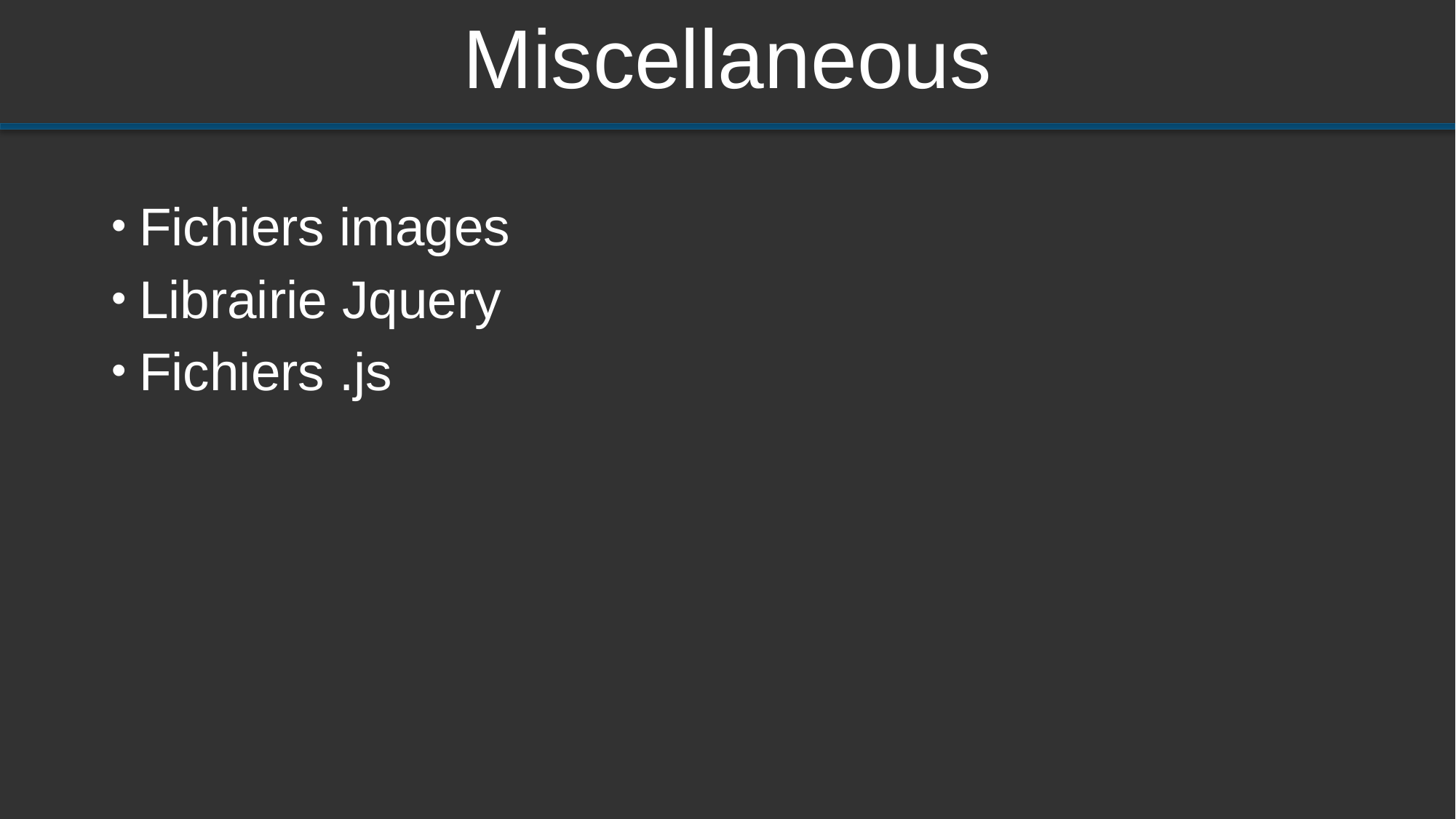

# Miscellaneous

Fichiers images
Librairie Jquery
Fichiers .js